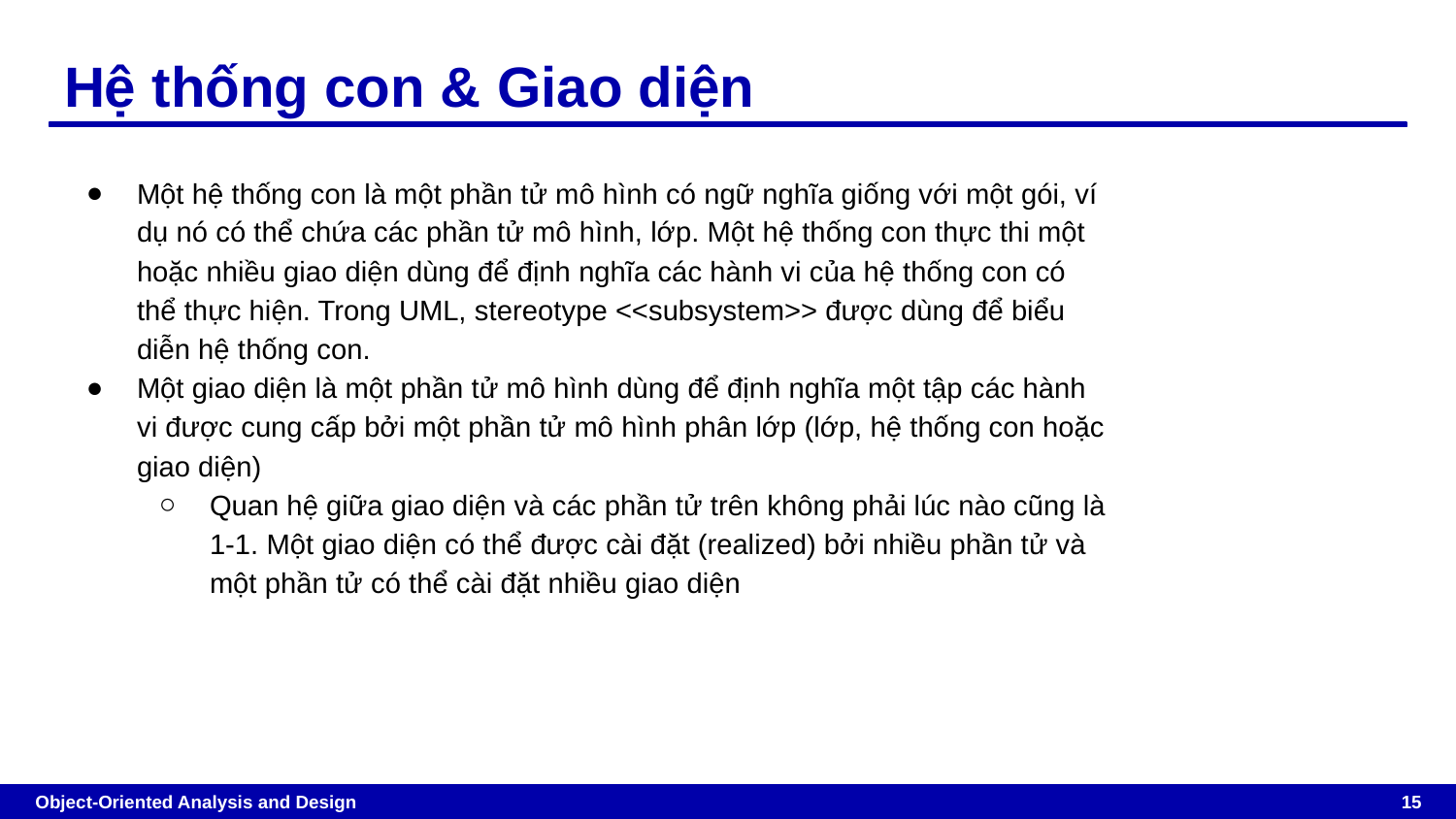

Hệ thống con & Giao diện

Một hệ thống con là một phần tử mô hình có ngữ nghĩa giống với một gói, ví dụ nó có thể chứa các phần tử mô hình, lớp. Một hệ thống con thực thi một hoặc nhiều giao diện dùng để định nghĩa các hành vi của hệ thống con có thể thực hiện. Trong UML, stereotype <<subsystem>> được dùng để biểu diễn hệ thống con.
Một giao diện là một phần tử mô hình dùng để định nghĩa một tập các hành vi được cung cấp bởi một phần tử mô hình phân lớp (lớp, hệ thống con hoặc giao diện)
Quan hệ giữa giao diện và các phần tử trên không phải lúc nào cũng là 1-1. Một giao diện có thể được cài đặt (realized) bởi nhiều phần tử và một phần tử có thể cài đặt nhiều giao diện

15
Object-Oriented Analysis and Design